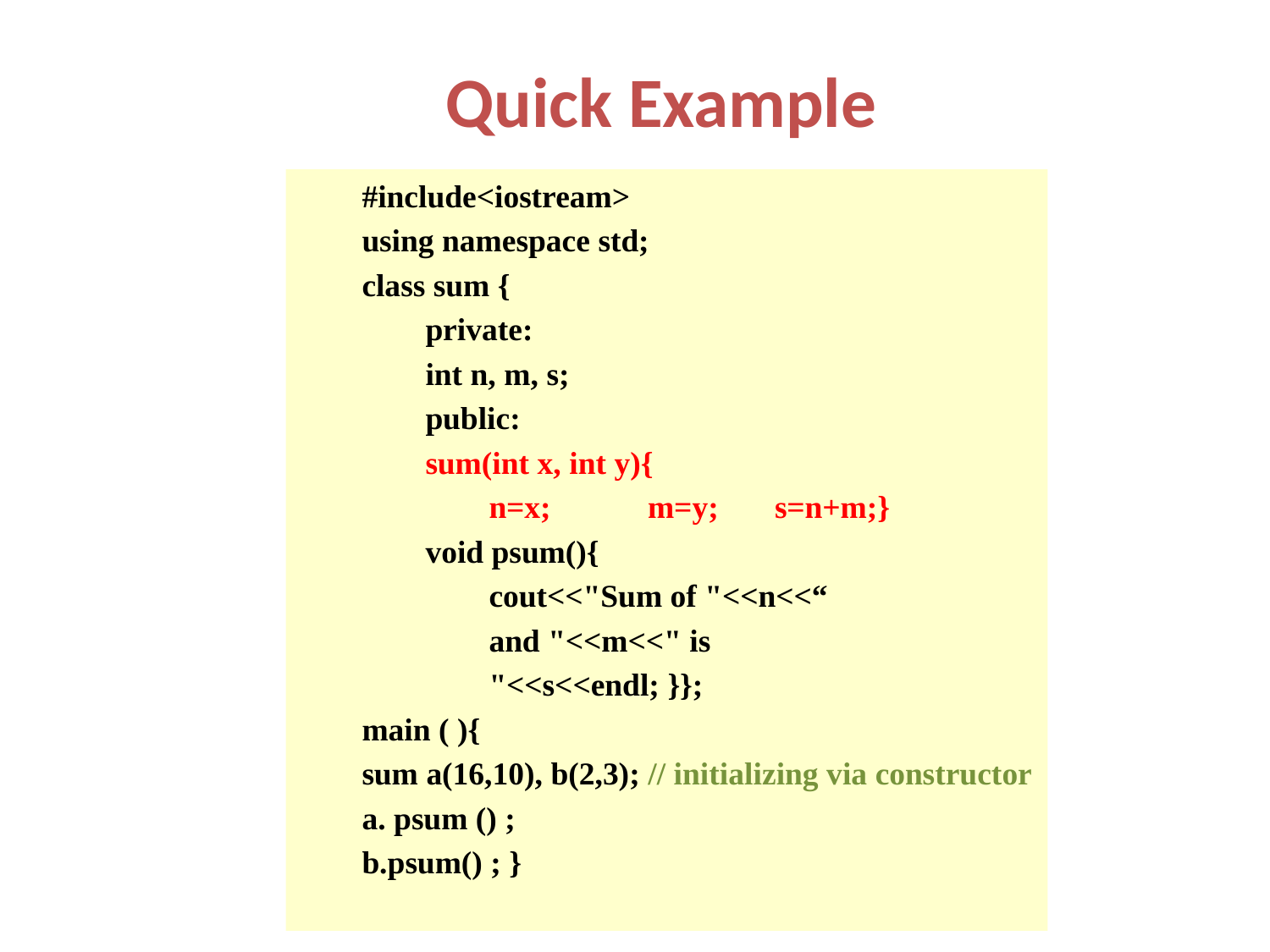

# Quick Example
#include<iostream>
using namespace std;
class sum {
private:
int n, m, s;
public:
sum(int x, int y){
n=x;	m=y;	s=n+m;}
void psum(){
cout<<"Sum of "<<n<<“
and "<<m<<" is
"<<s<<endl; }};
main ( ){
sum a(16,10), b(2,3); // initializing via constructor
a. psum () ;
b.psum() ; }